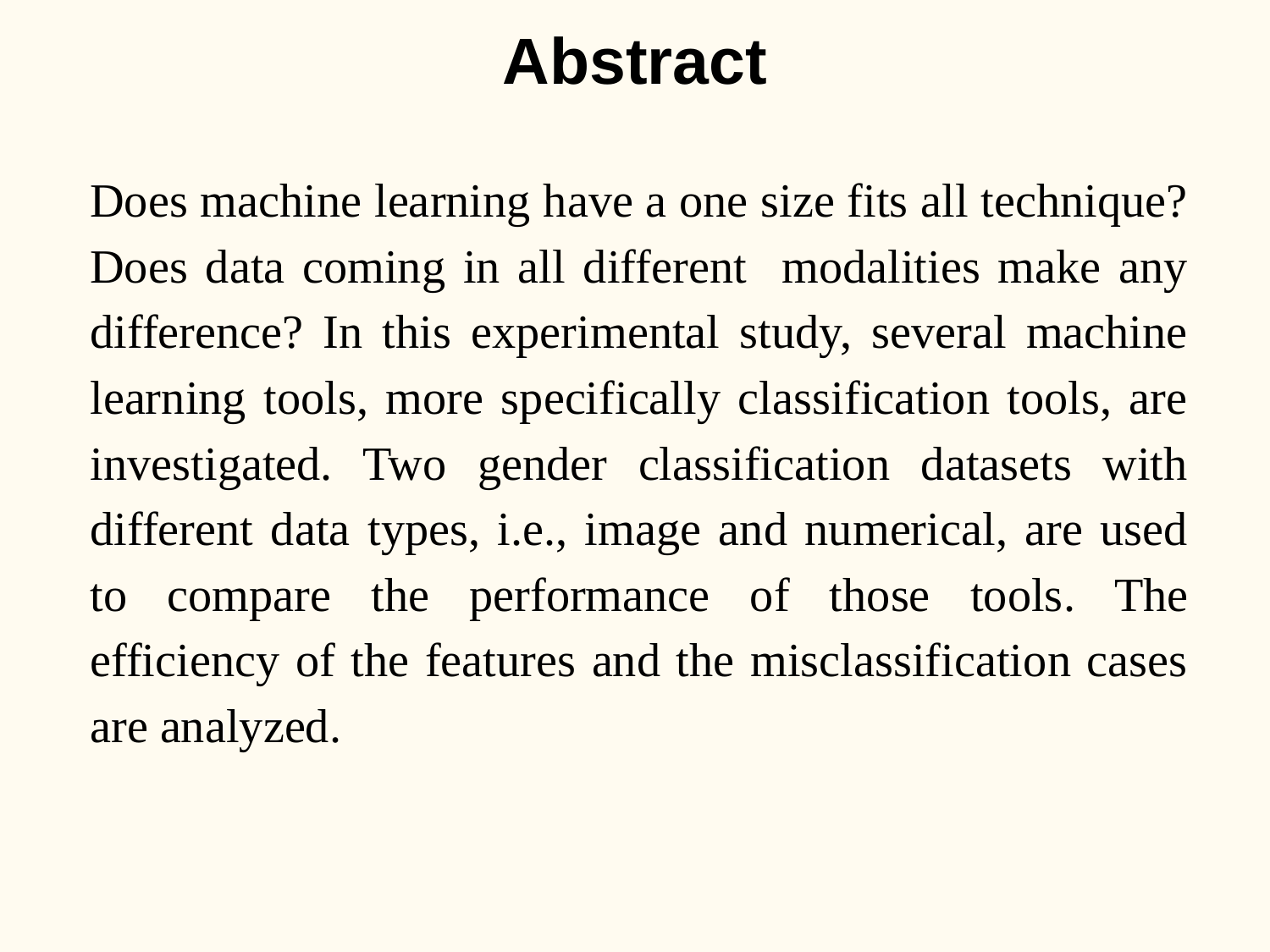

# Abstract
Does machine learning have a one size fits all technique? Does data coming in all different  modalities make any difference? In this experimental study, several machine learning tools, more specifically classification tools, are investigated. Two gender classification datasets with different data types, i.e., image and numerical, are used to compare the performance of those tools. The efficiency of the features and the misclassification cases are analyzed.